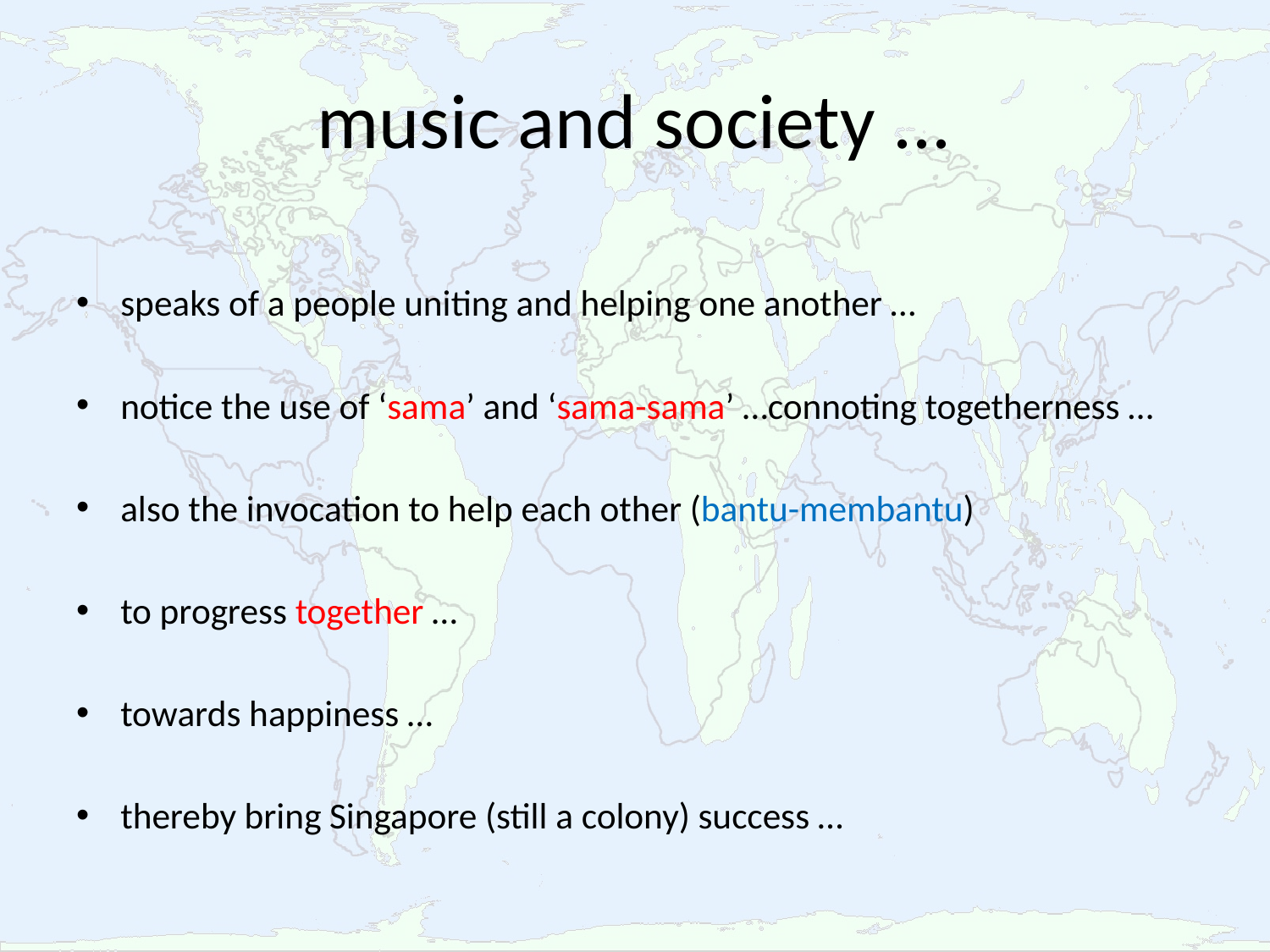

# music and society ...

speaks of a people uniting and helping one another …

notice the use of ‘sama’ and ‘sama-sama’ …connoting togetherness …

also the invocation to help each other (bantu-membantu)

to progress together …

towards happiness …

thereby bring Singapore (still a colony) success …